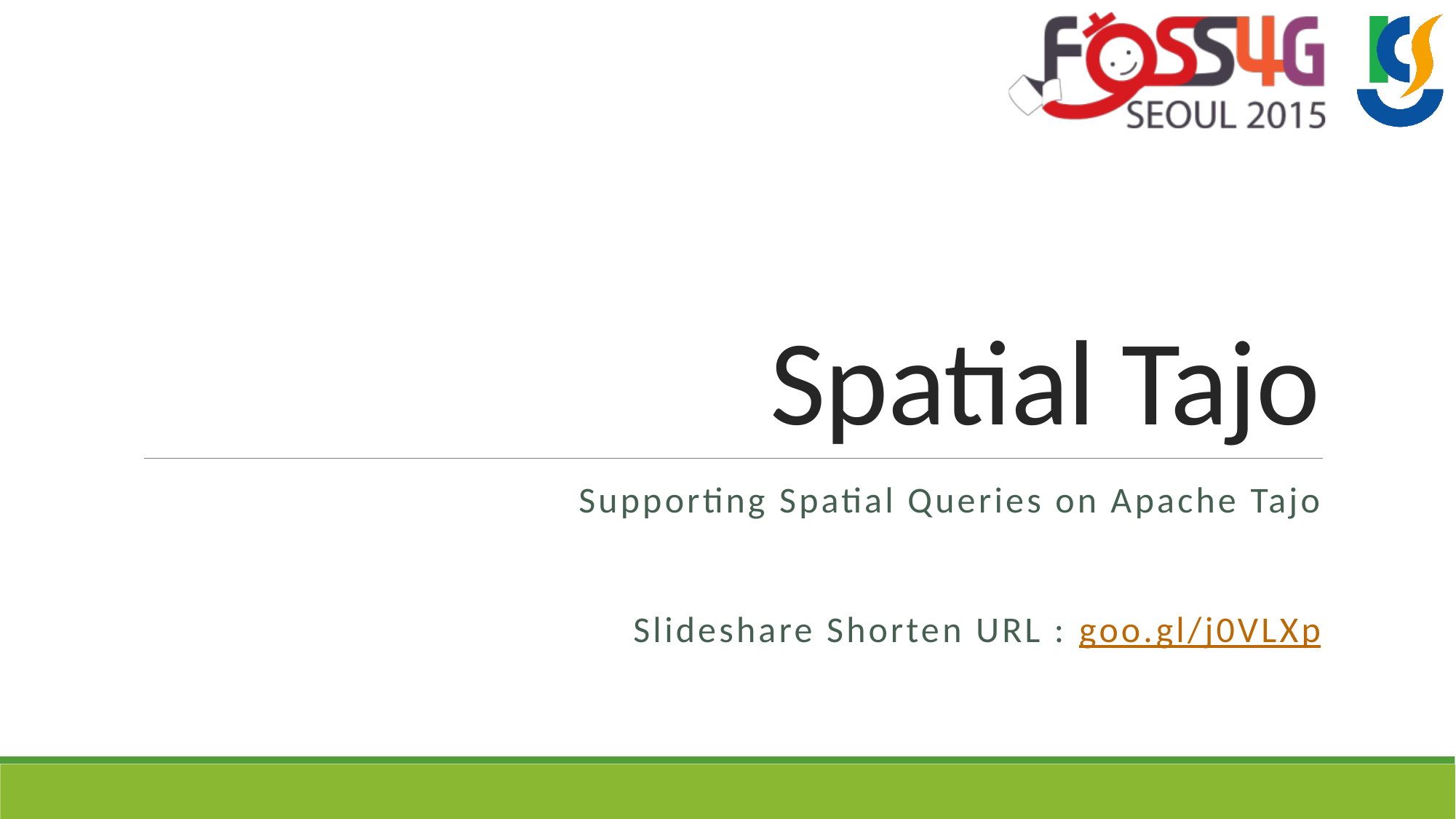

# Spatial Tajo
Supporting Spatial Queries on Apache Tajo

Slideshare Shorten URL : goo.gl/j0VLXp